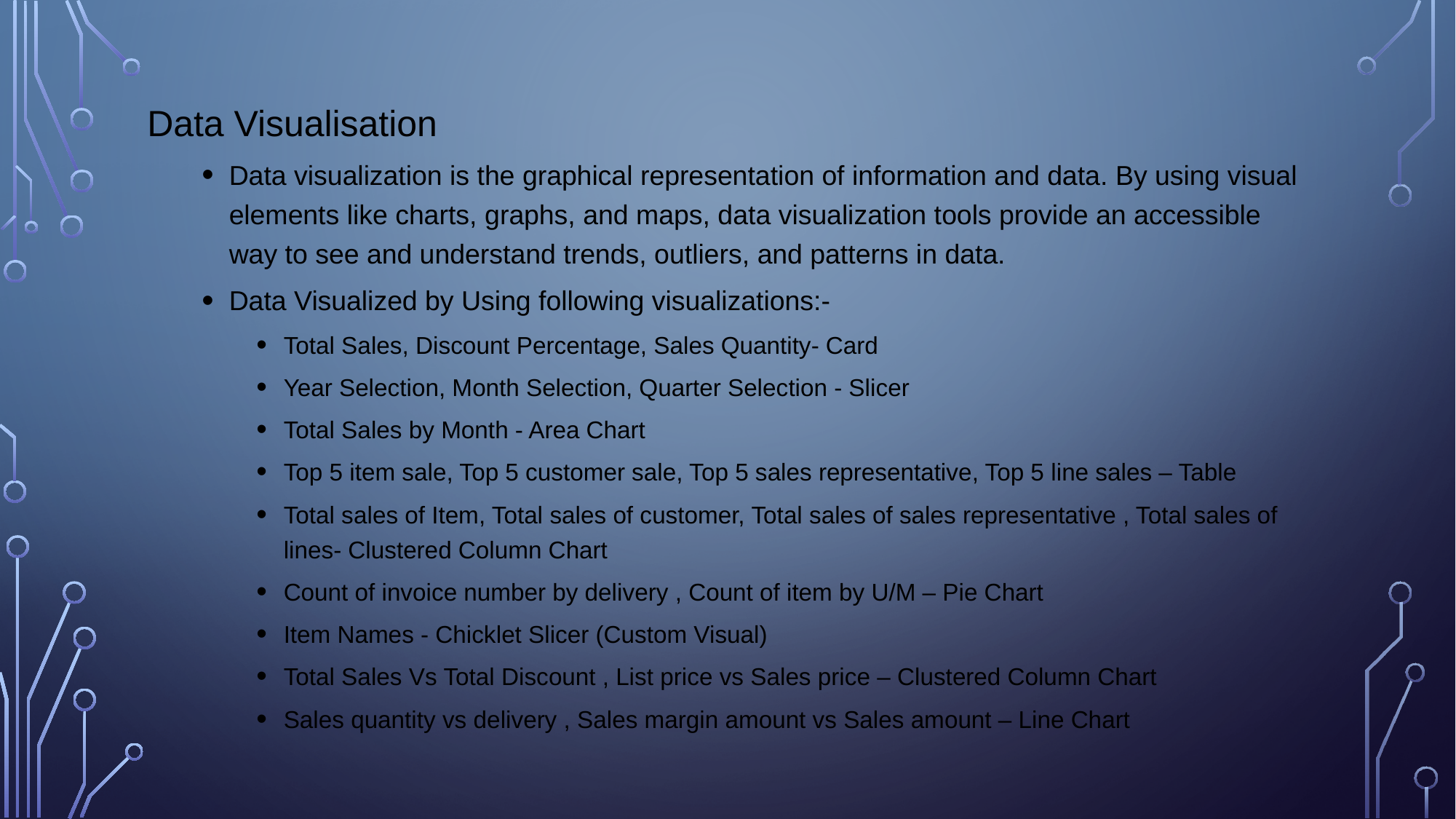

Data Visualisation
Data visualization is the graphical representation of information and data. By using visual elements like charts, graphs, and maps, data visualization tools provide an accessible way to see and understand trends, outliers, and patterns in data.
Data Visualized by Using following visualizations:-
Total Sales, Discount Percentage, Sales Quantity- Card
Year Selection, Month Selection, Quarter Selection - Slicer
Total Sales by Month - Area Chart
Top 5 item sale, Top 5 customer sale, Top 5 sales representative, Top 5 line sales – Table
Total sales of Item, Total sales of customer, Total sales of sales representative , Total sales of lines- Clustered Column Chart
Count of invoice number by delivery , Count of item by U/M – Pie Chart
Item Names - Chicklet Slicer (Custom Visual)
Total Sales Vs Total Discount , List price vs Sales price – Clustered Column Chart
Sales quantity vs delivery , Sales margin amount vs Sales amount – Line Chart